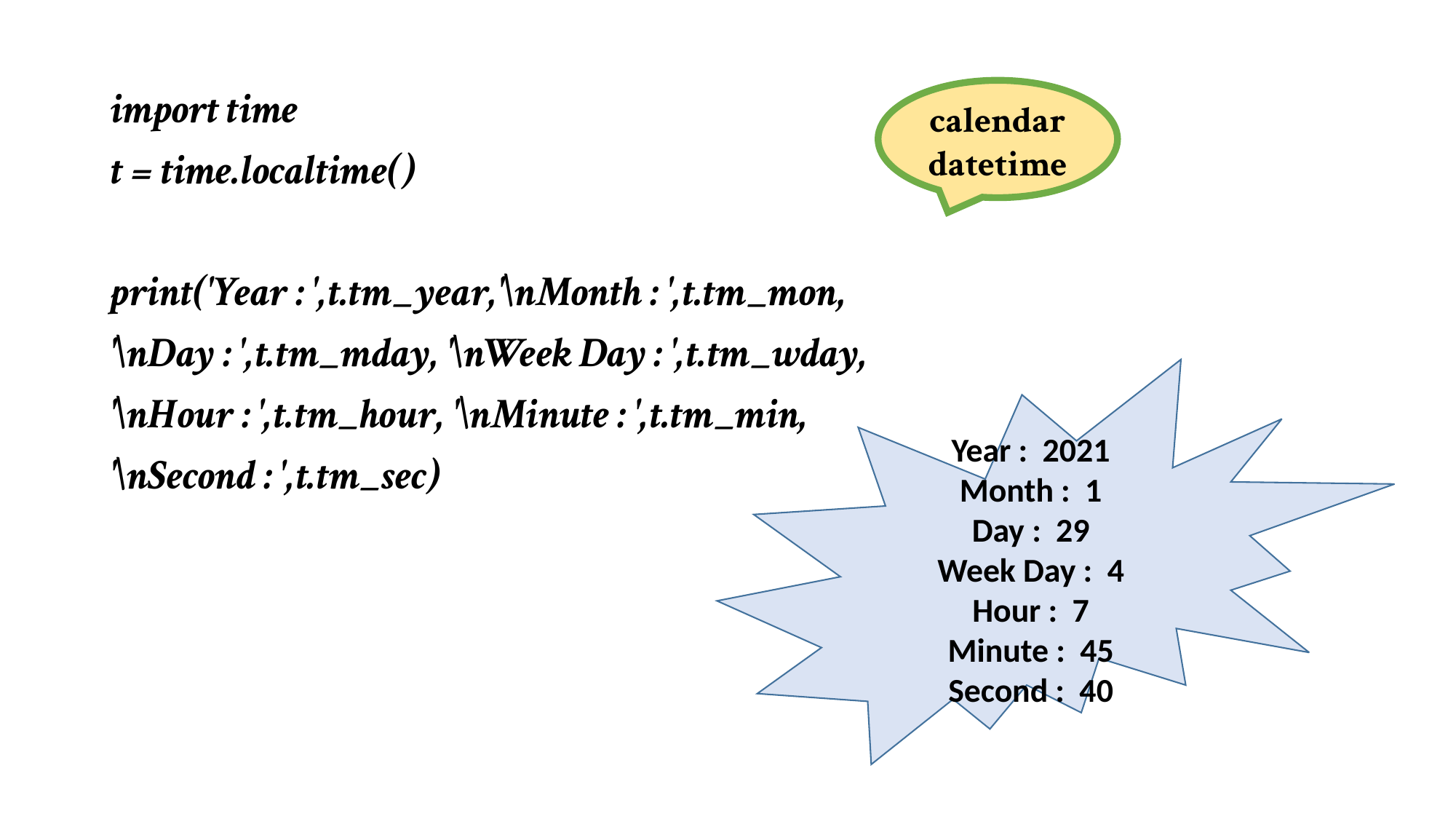

import time
t = time.localtime()

print('Year : ',t.tm_year,'\nMonth : ',t.tm_mon,
'\nDay : ',t.tm_mday, '\nWeek Day : ',t.tm_wday,
'\nHour : ',t.tm_hour, '\nMinute : ',t.tm_min,
'\nSecond : ',t.tm_sec)

calendar
datetime

Year :  2021
Month :  1
Day :  29
Week Day :  4
Hour :  7
Minute :  45
Second :  40